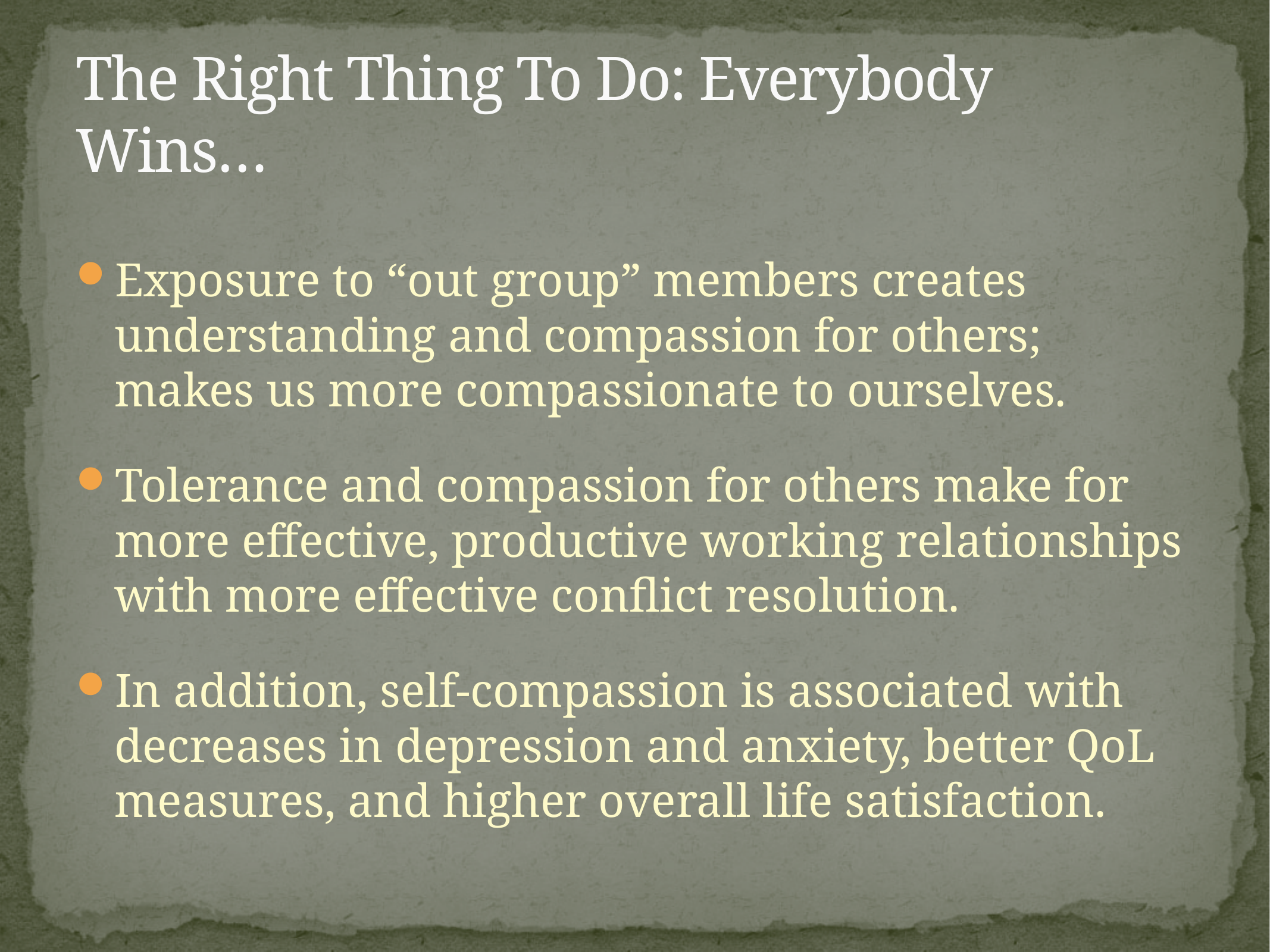

# The Right Thing To Do: Everybody Wins…
Exposure to “out group” members creates understanding and compassion for others; makes us more compassionate to ourselves.
Tolerance and compassion for others make for more effective, productive working relationships with more effective conflict resolution.
In addition, self-compassion is associated with decreases in depression and anxiety, better QoL measures, and higher overall life satisfaction.